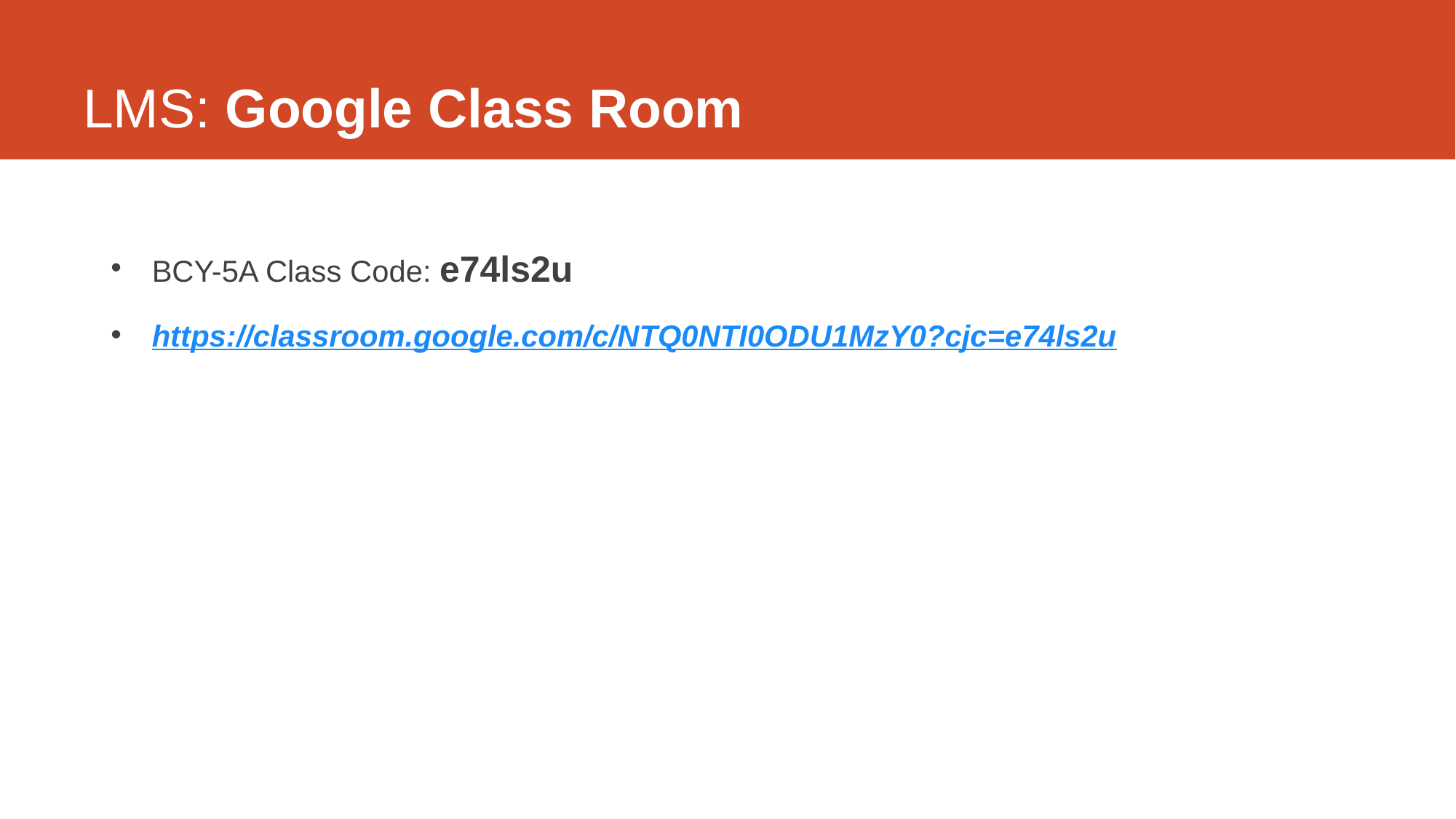

# LMS: Google Class Room
BCY-5A Class Code: e74ls2u
https://classroom.google.com/c/NTQ0NTI0ODU1MzY0?cjc=e74ls2u